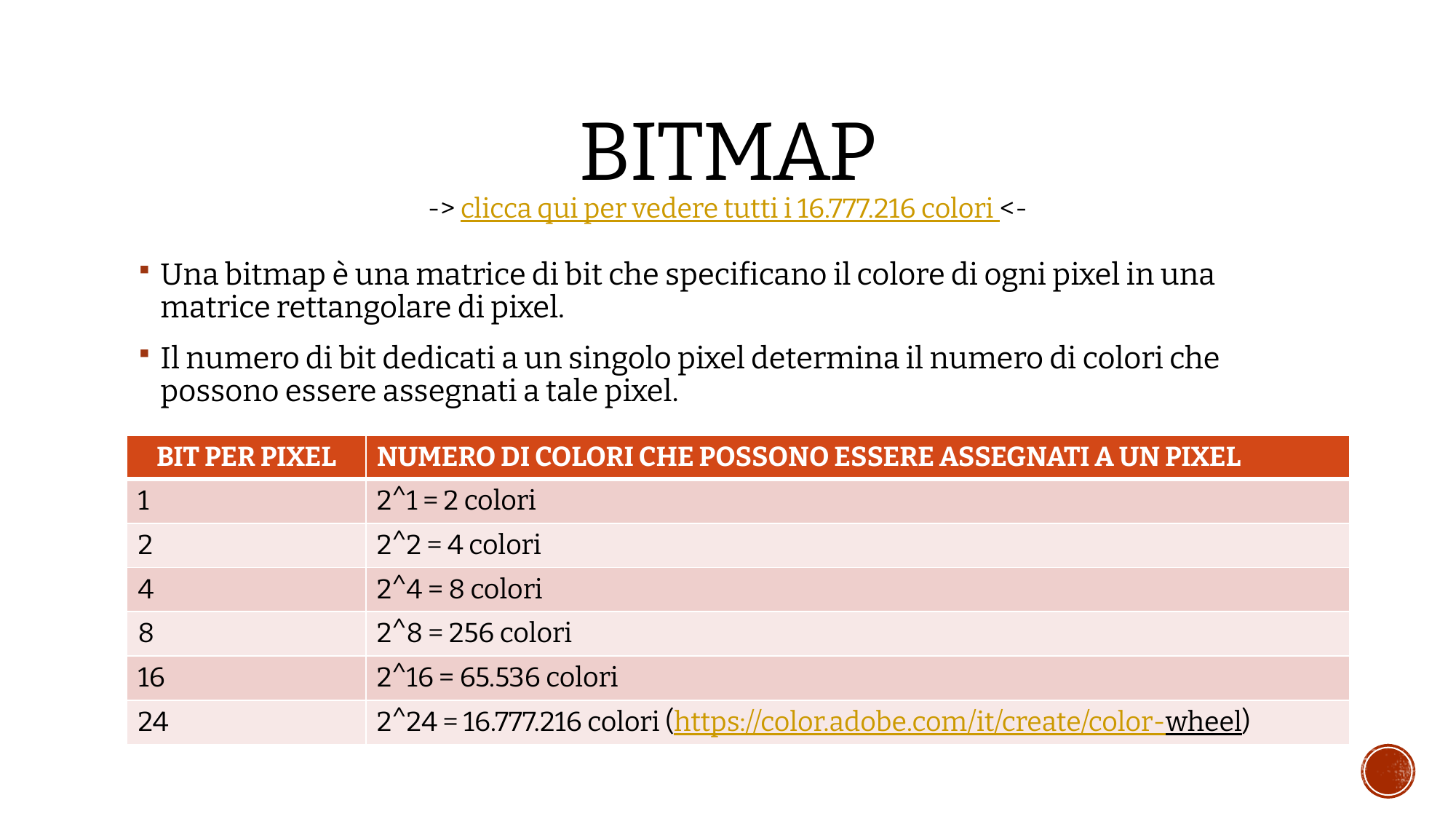

# BITMAP
-> clicca qui per vedere tutti i 16.777.216 colori <-
Una bitmap è una matrice di bit che specificano il colore di ogni pixel in una matrice rettangolare di pixel.
Il numero di bit dedicati a un singolo pixel determina il numero di colori che possono essere assegnati a tale pixel.

| BIT PER PIXEL | NUMERO DI COLORI CHE POSSONO ESSERE ASSEGNATI A UN PIXEL |
| --- | --- |
| 1 | 2^1 = 2 colori |
| 2 | 2^2 = 4 colori |
| 4 | 2^4 = 8 colori |
| 8 | 2^8 = 256 colori |
| 16 | 2^16 = 65.536 colori |
| 24 | 2^24 = 16.777.216 colori (https://color.adobe.com/it/create/color-wheel) |